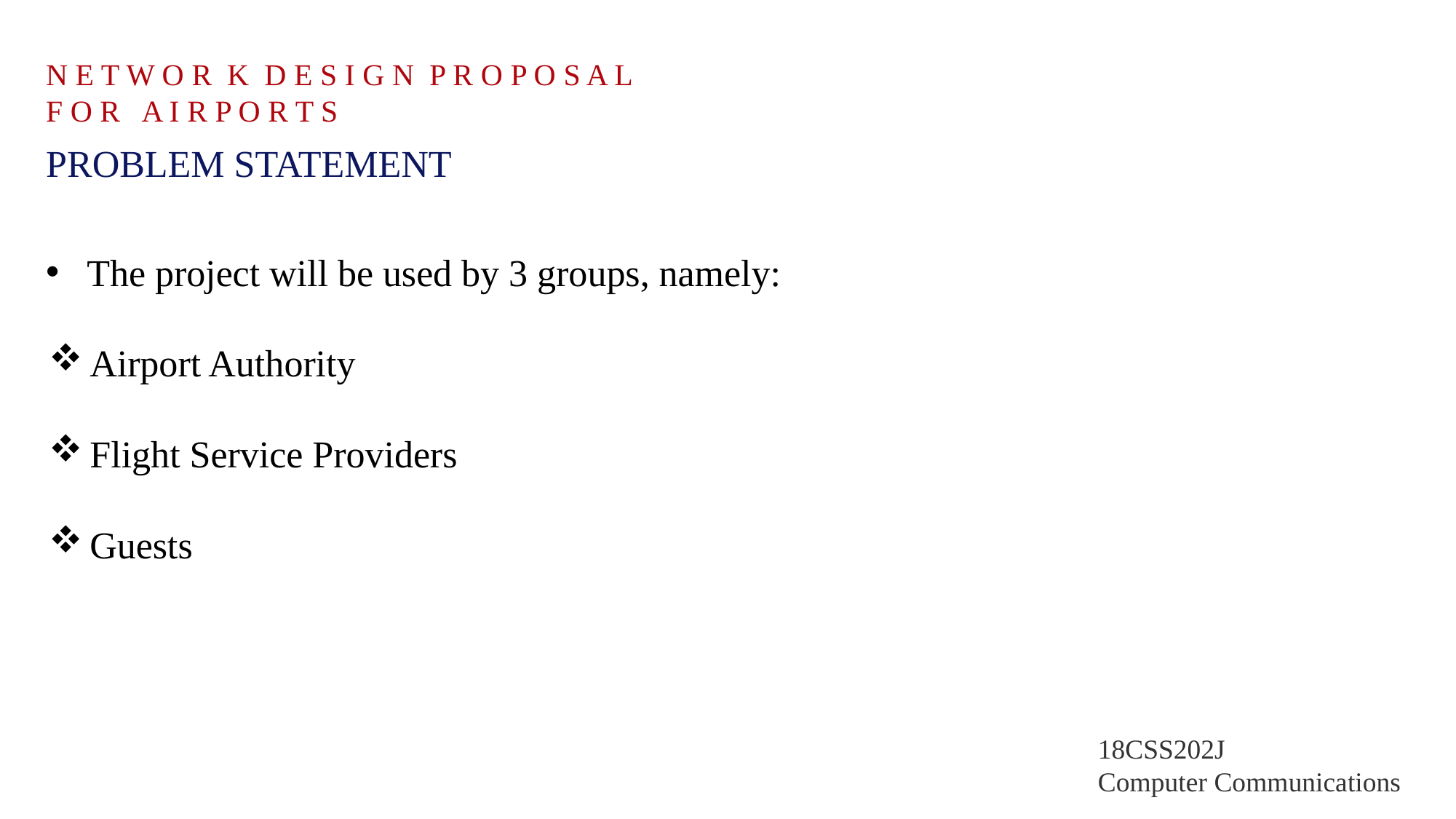

N E T W O R  K  D E S I G N  P R O P O S A L
F O R   A I R P O R T S
PROBLEM STATEMENT
The project will be used by 3 groups, namely:
Airport Authority

Flight Service Providers

Guests
18CSS202J
Computer Communications